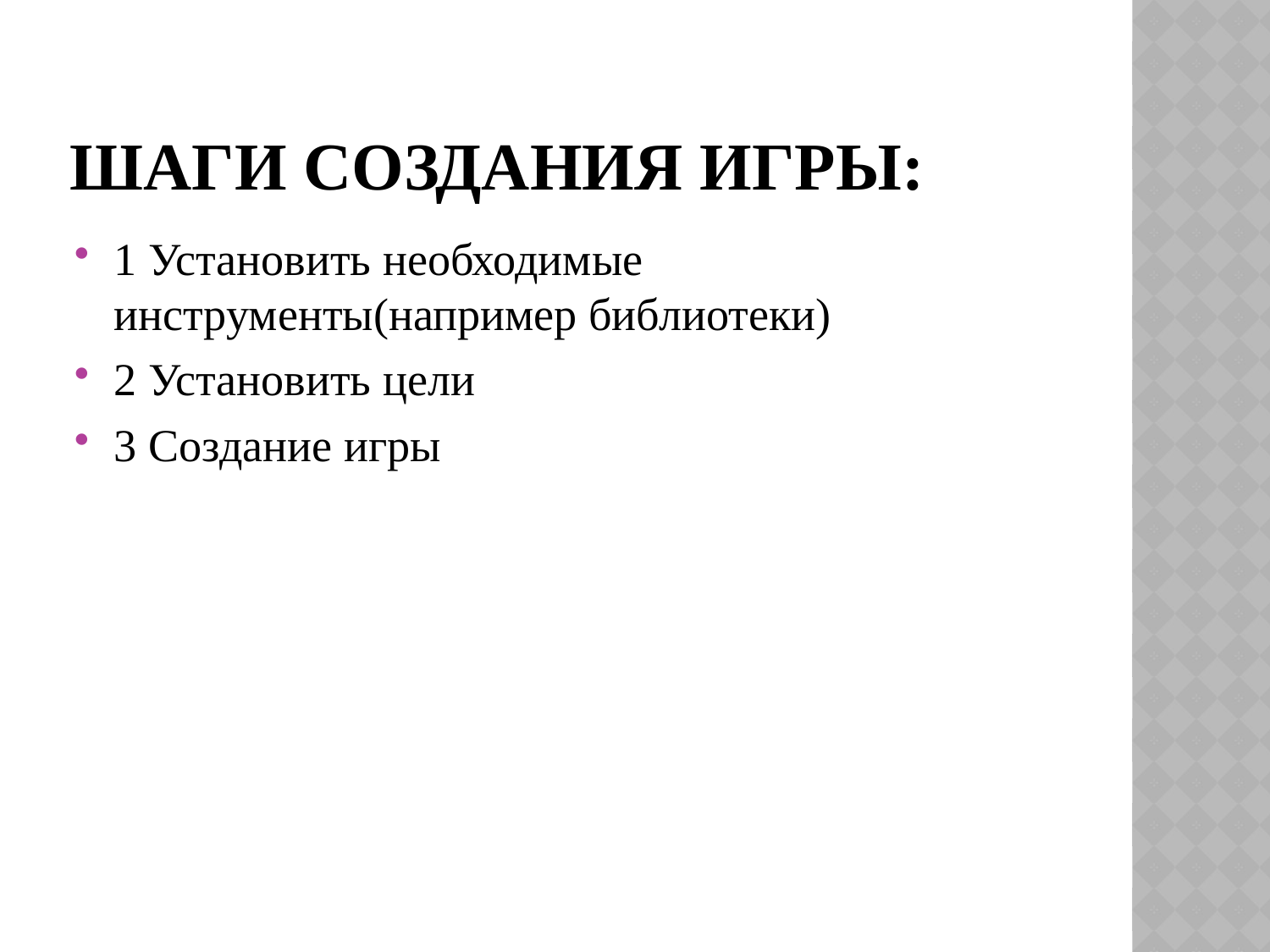

# Шаги создания игры:
1 Установить необходимые инструменты(например библиотеки)
2 Установить цели
3 Создание игры